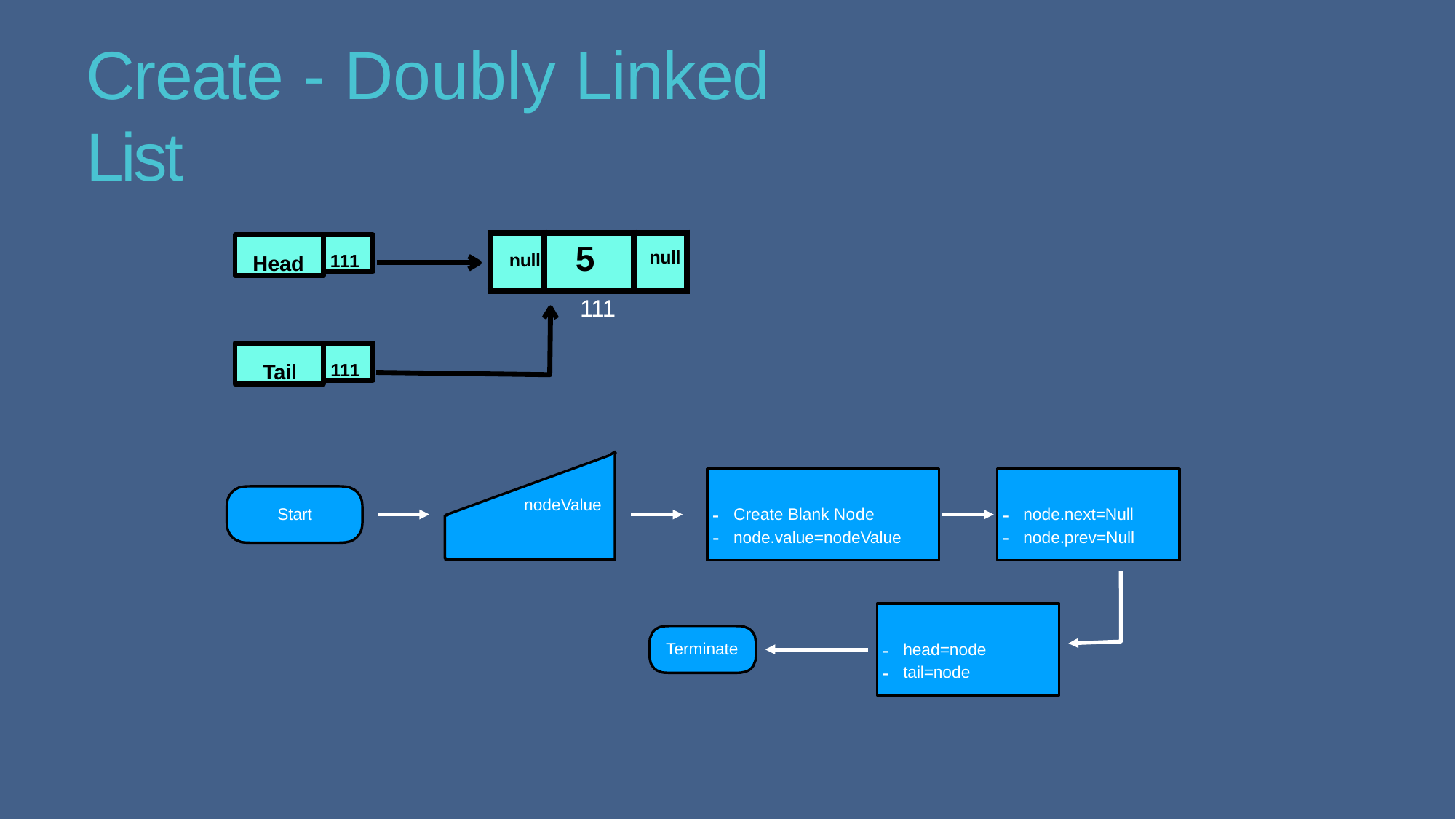

# Create - Doubly Linked List
| null | 5 | null |
| --- | --- | --- |
111
Head

111

111
Tail

-	Create Blank Node
-	node.next=Null

nodeValue
Start
-	node.value=nodeValue
-	node.prev=Null

-	head=node

Terminate
-	tail=node